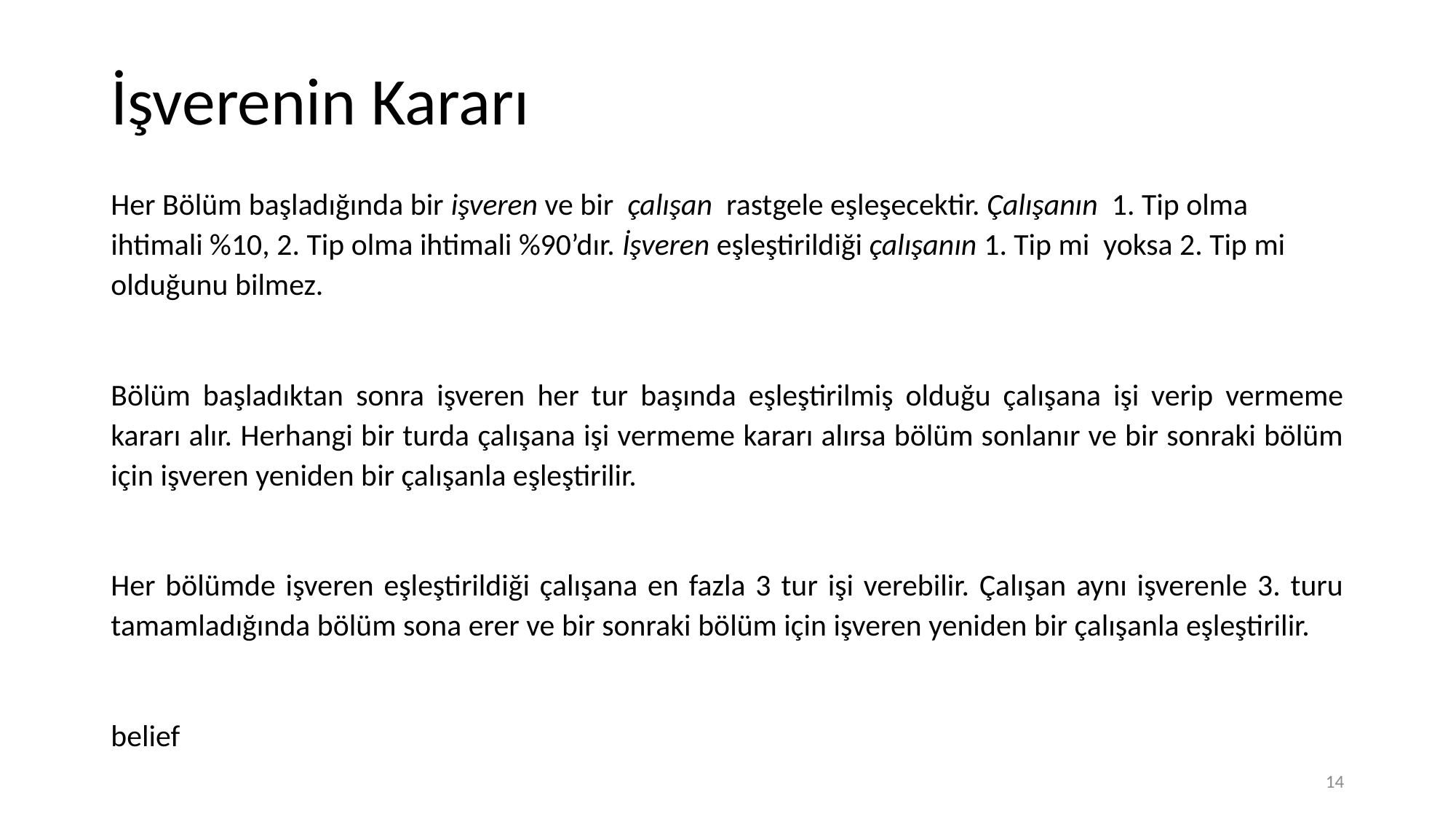

# İşverenin Kararı
Her Bölüm başladığında bir işveren ve bir  çalışan  rastgele eşleşecektir. Çalışanın  1. Tip olma ihtimali %10, 2. Tip olma ihtimali %90’dır. İşveren eşleştirildiği çalışanın 1. Tip mi  yoksa 2. Tip mi olduğunu bilmez.

Bölüm başladıktan sonra işveren her tur başında eşleştirilmiş olduğu çalışana işi verip vermeme kararı alır. Herhangi bir turda çalışana işi vermeme kararı alırsa bölüm sonlanır ve bir sonraki bölüm için işveren yeniden bir çalışanla eşleştirilir.

Her bölümde işveren eşleştirildiği çalışana en fazla 3 tur işi verebilir. Çalışan aynı işverenle 3. turu tamamladığında bölüm sona erer ve bir sonraki bölüm için işveren yeniden bir çalışanla eşleştirilir.

belief

14